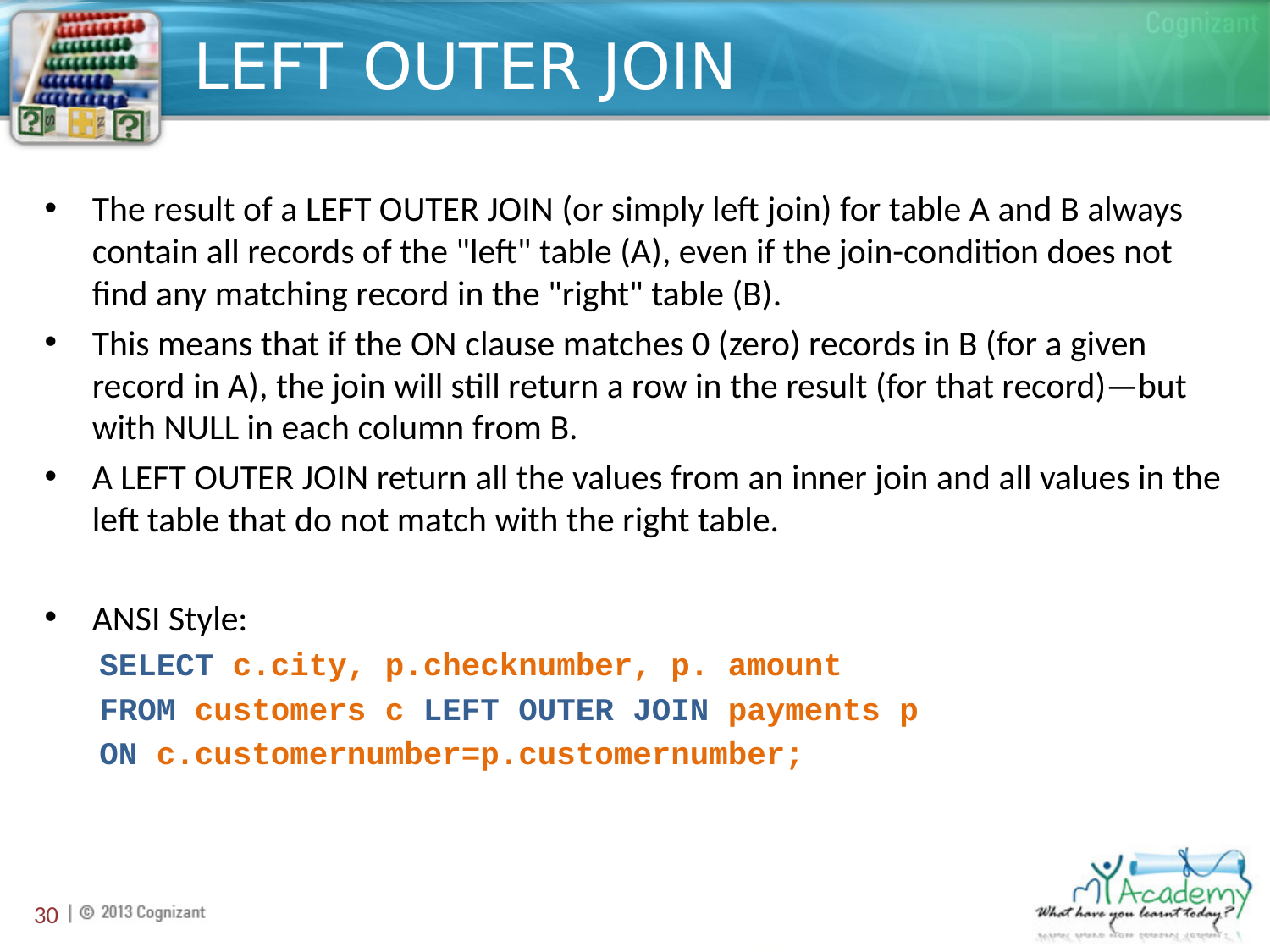

# LEFT OUTER JOIN
The result of a LEFT OUTER JOIN (or simply left join) for table A and B always contain all records of the "left" table (A), even if the join-condition does not find any matching record in the "right" table (B).
This means that if the ON clause matches 0 (zero) records in B (for a given record in A), the join will still return a row in the result (for that record)—but with NULL in each column from B.
A LEFT OUTER JOIN return all the values from an inner join and all values in the left table that do not match with the right table.

ANSI Style:
SELECT c.city, p.checknumber, p. amount
FROM customers c LEFT OUTER JOIN payments p
ON c.customernumber=p.customernumber;

30